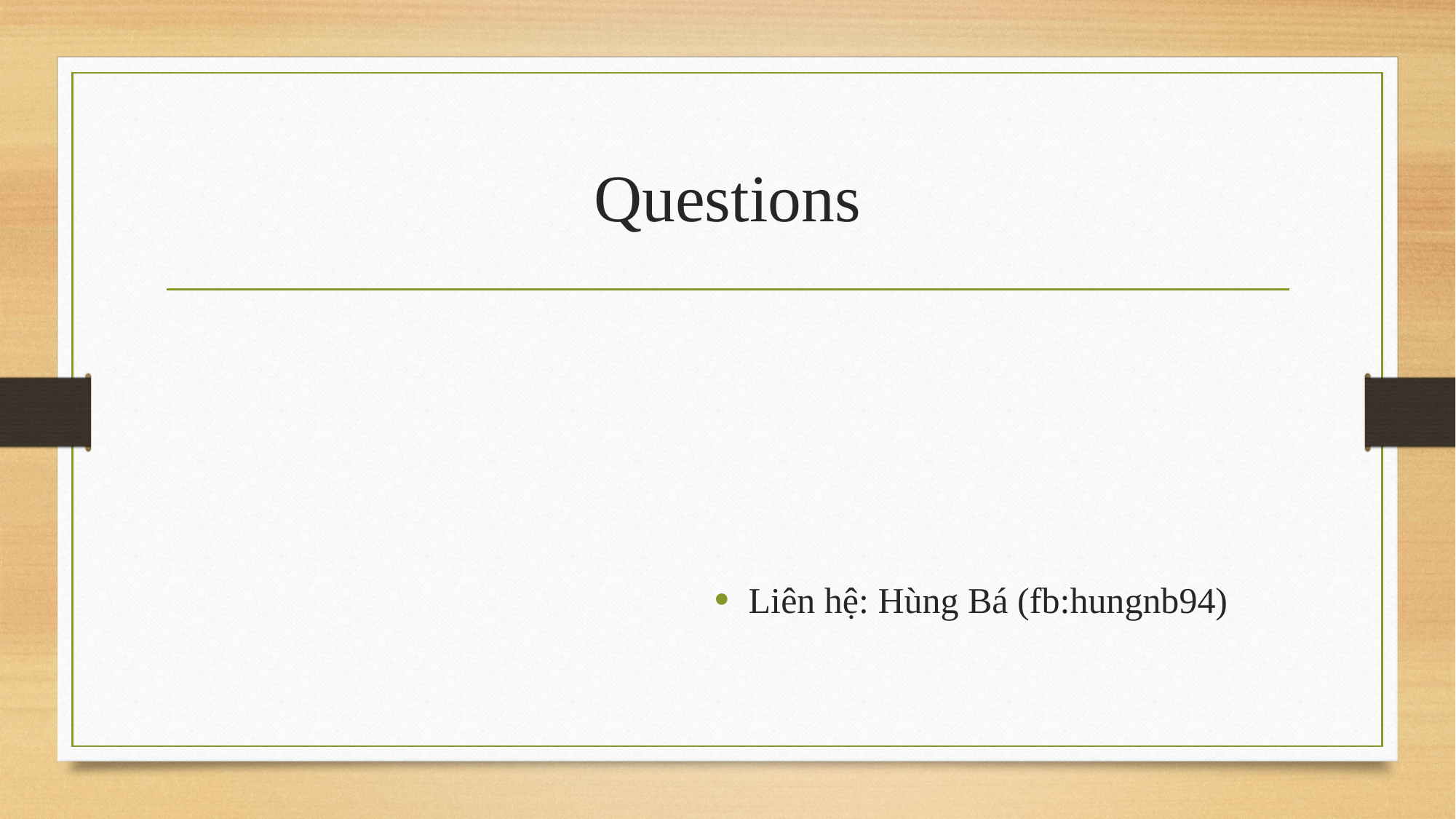

# Questions
Liên hệ: Hùng Bá (fb:hungnb94)